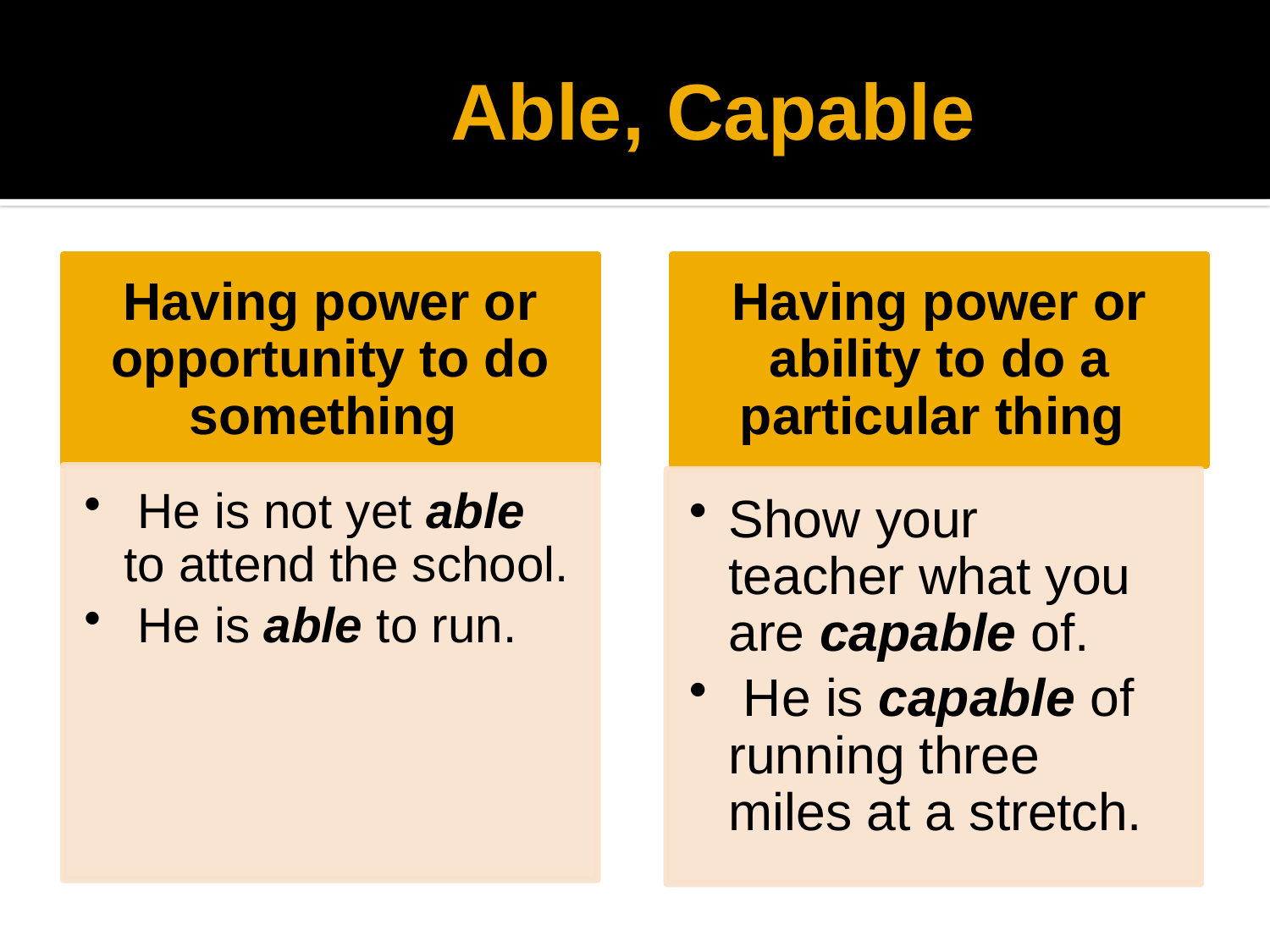

# Able, Capable
Having power or opportunity to do something
 He is not yet able to attend the school.
 He is able to run.
Having power or ability to do a particular thing
Show your  teacher what you are capable of.
 He is capable of running three miles at a stretch.